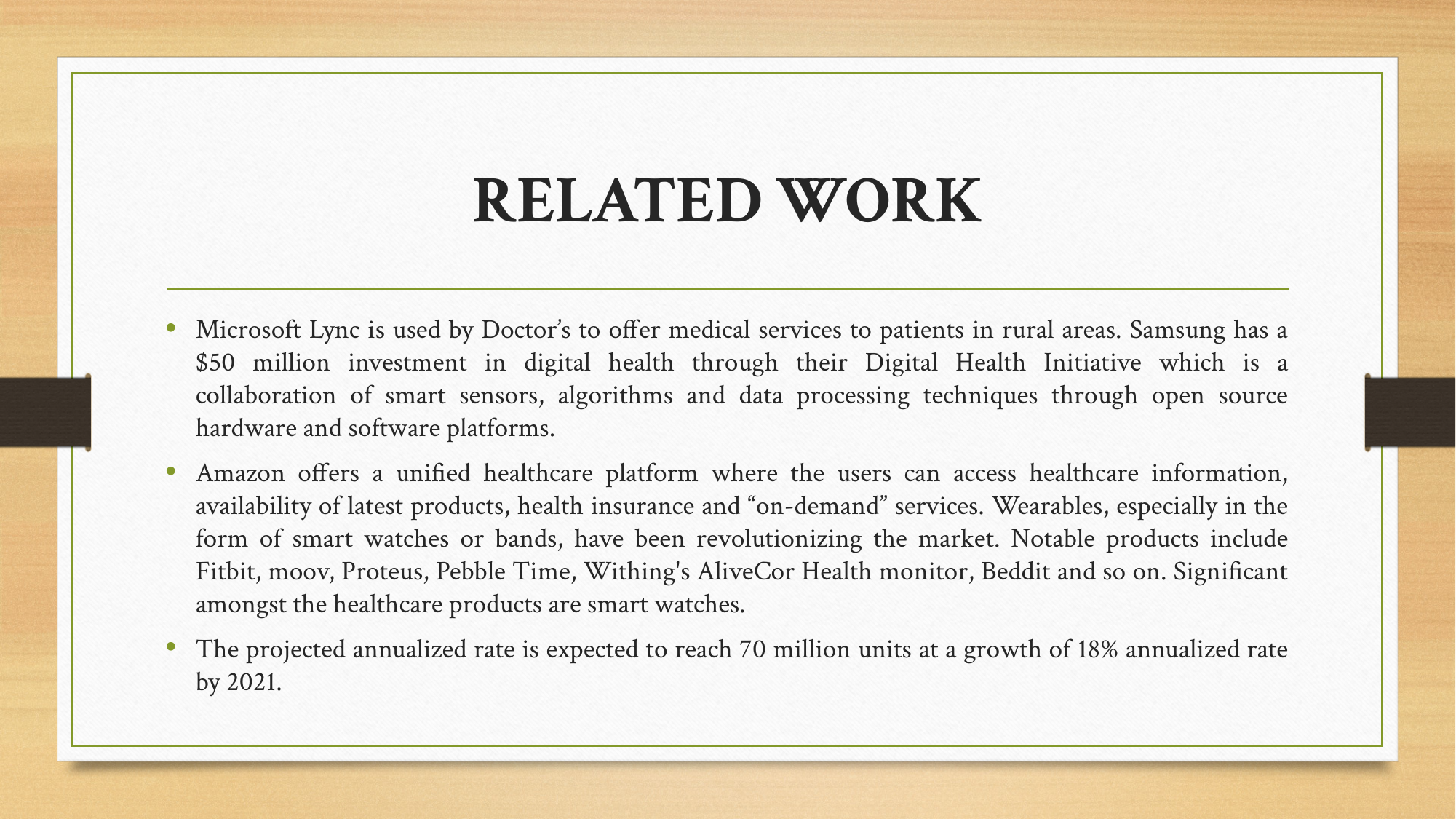

# RELATED WORK
Microsoft Lync is used by Doctor’s to offer medical services to patients in rural areas. Samsung has a $50 million investment in digital health through their Digital Health Initiative which is a collaboration of smart sensors, algorithms and data processing techniques through open source hardware and software platforms.
Amazon offers a unified healthcare platform where the users can access healthcare information, availability of latest products, health insurance and “on-demand” services. Wearables, especially in the form of smart watches or bands, have been revolutionizing the market. Notable products include Fitbit, moov, Proteus, Pebble Time, Withing's AliveCor Health monitor, Beddit and so on. Significant amongst the healthcare products are smart watches.
The projected annualized rate is expected to reach 70 million units at a growth of 18% annualized rate by 2021.